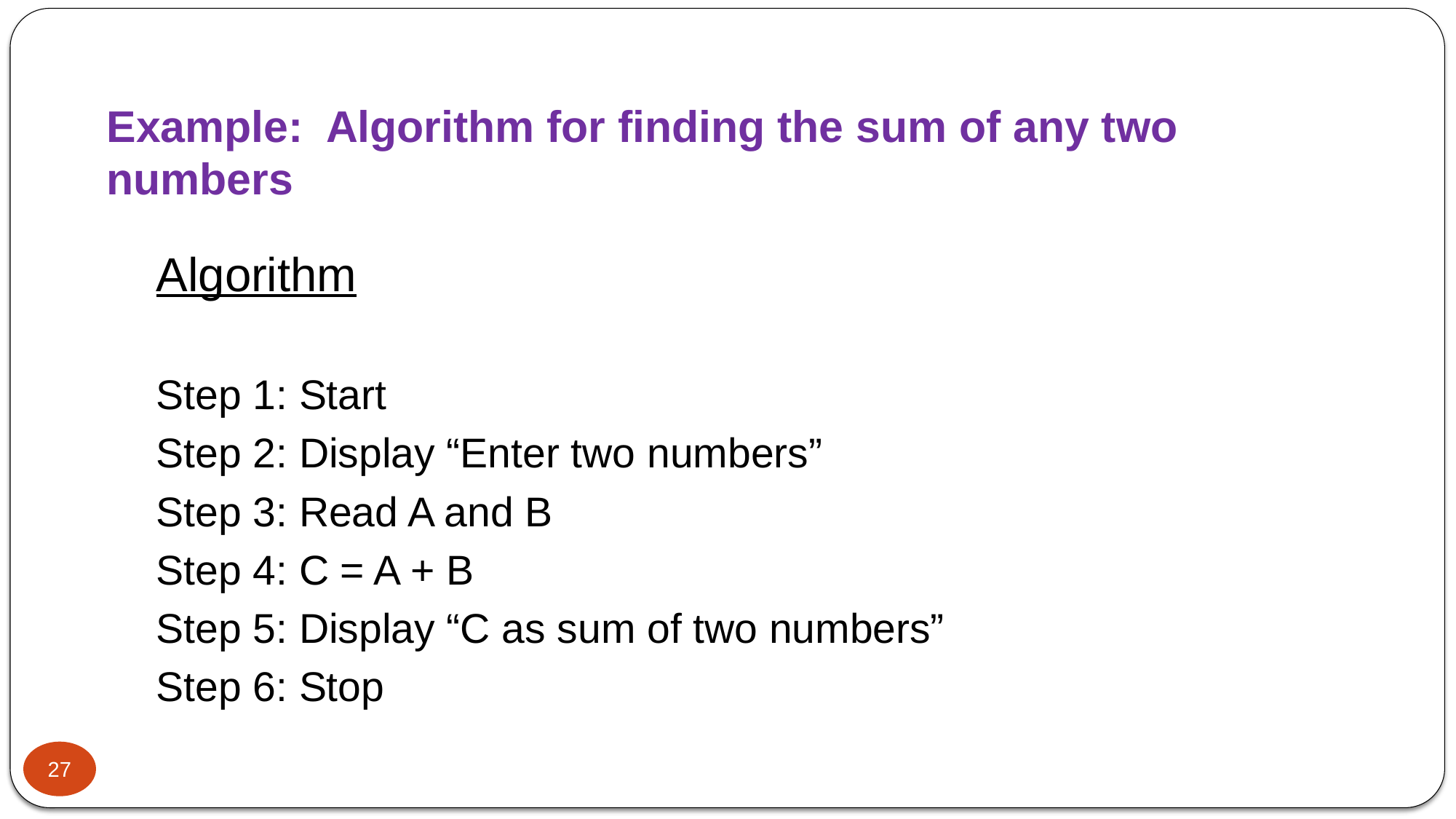

# Example:  Algorithm for finding the sum of any two numbers

Algorithm

Step 1: Start
Step 2: Display “Enter two numbers”
Step 3: Read A and B
Step 4: C = A + B
Step 5: Display “C as sum of two numbers”
Step 6: Stop
27